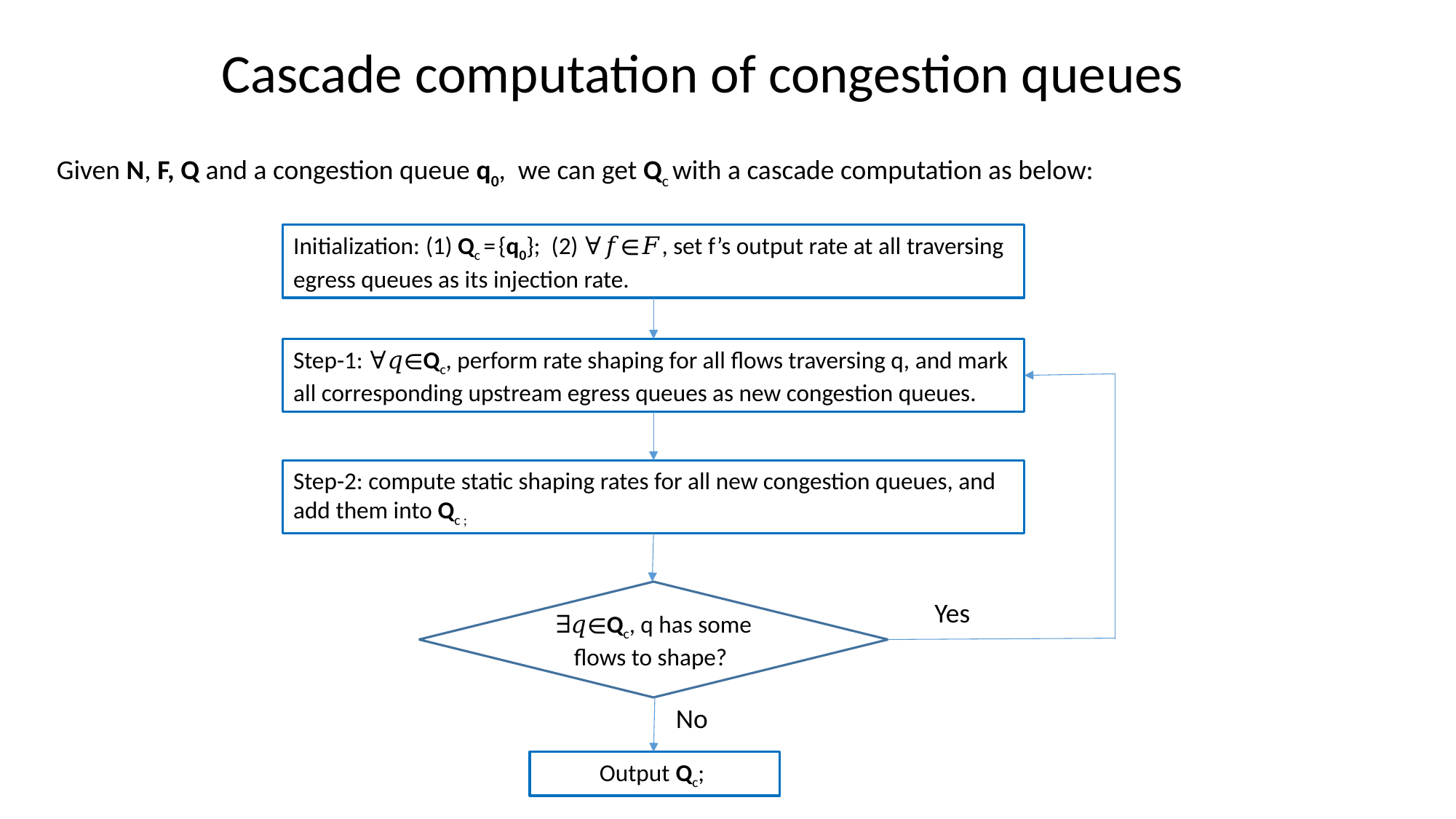

Cascade computation of congestion queues
Given N, F, Q and a congestion queue q0,  we can get Qc with a cascade computation as below:
Initialization: (1) Qc = {q0};  (2) ∀𝑓∈𝐹, set f’s output rate at all traversing egress queues as its injection rate.
Step-1: ∀𝑞∈Qc, perform rate shaping for all flows traversing q, and mark all corresponding upstream egress queues as new congestion queues.
Step-2: compute static shaping rates for all new congestion queues, and add them into Qc ;
∃𝑞∈Qc, q has some flows to shape?
Yes
No
Output Qc;